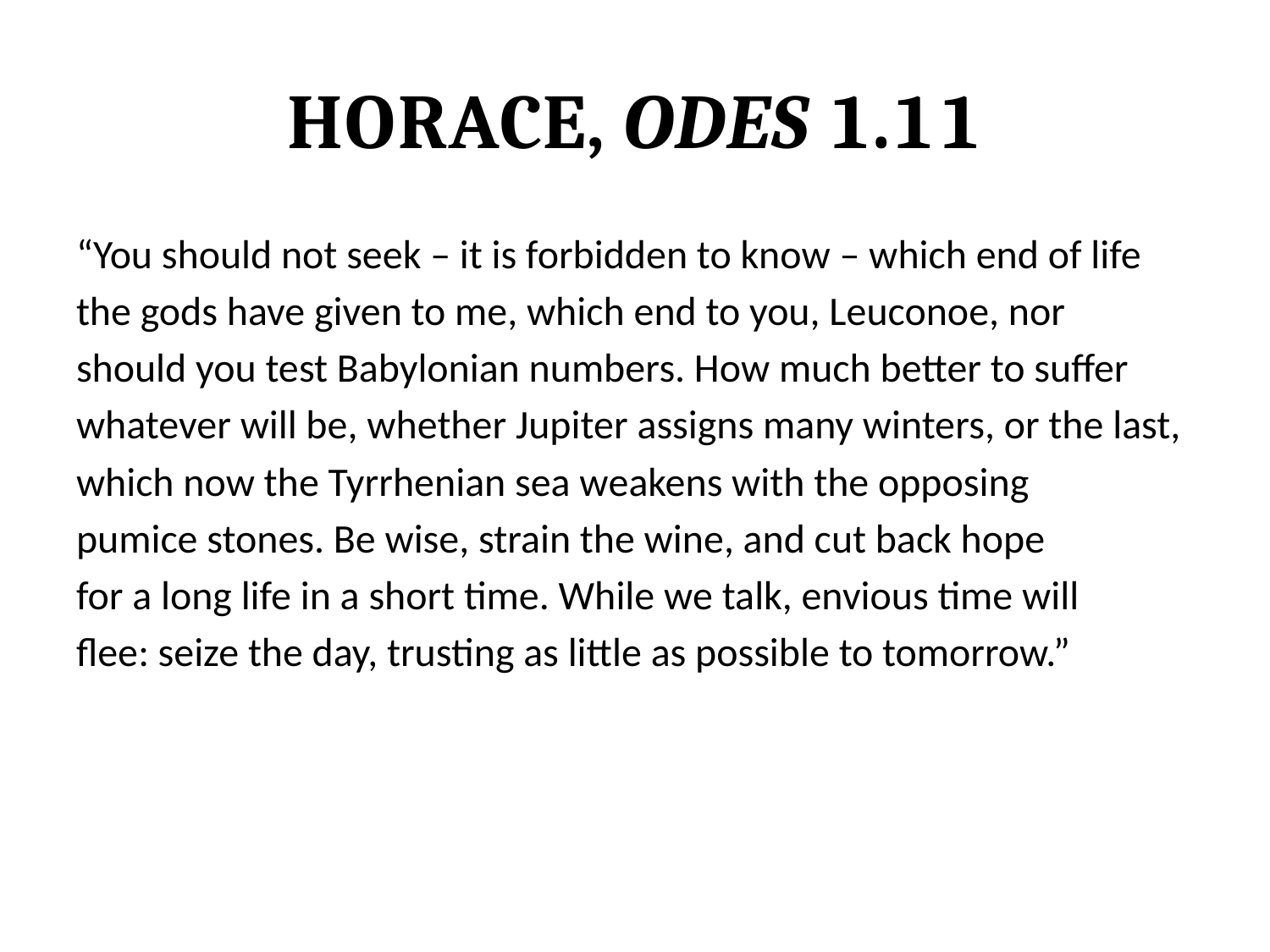

# Horace, Odes 1.11
“You should not seek – it is forbidden to know – which end of life
the gods have given to me, which end to you, Leuconoe, nor
should you test Babylonian numbers. How much better to suffer
whatever will be, whether Jupiter assigns many winters, or the last,
which now the Tyrrhenian sea weakens with the opposing
pumice stones. Be wise, strain the wine, and cut back hope
for a long life in a short time. While we talk, envious time will
flee: seize the day, trusting as little as possible to tomorrow.”